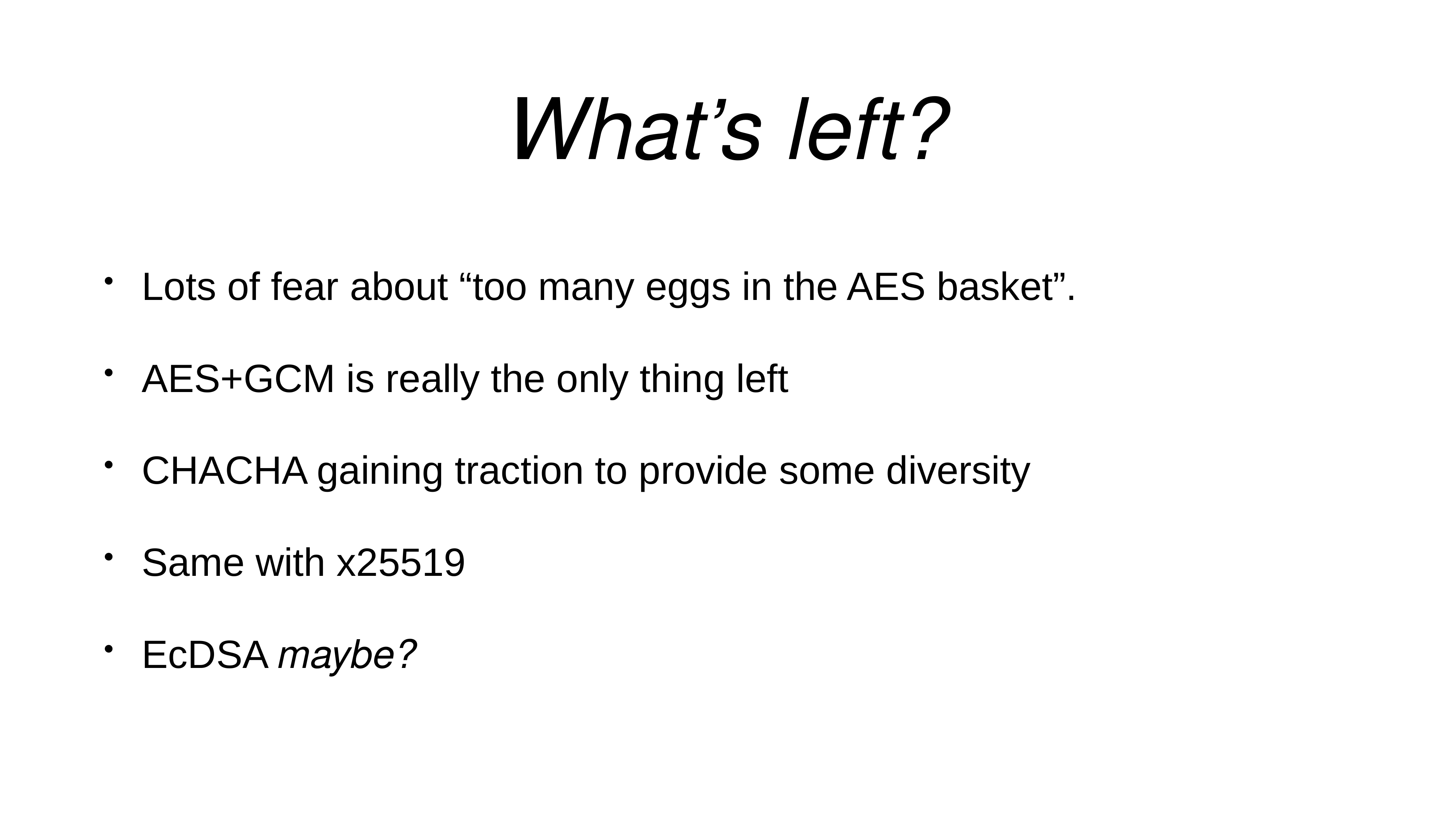

# What’s left?
Lots of fear about “too many eggs in the AES basket”.
AES+GCM is really the only thing left
CHACHA gaining traction to provide some diversity
Same with x25519
EcDSA maybe?